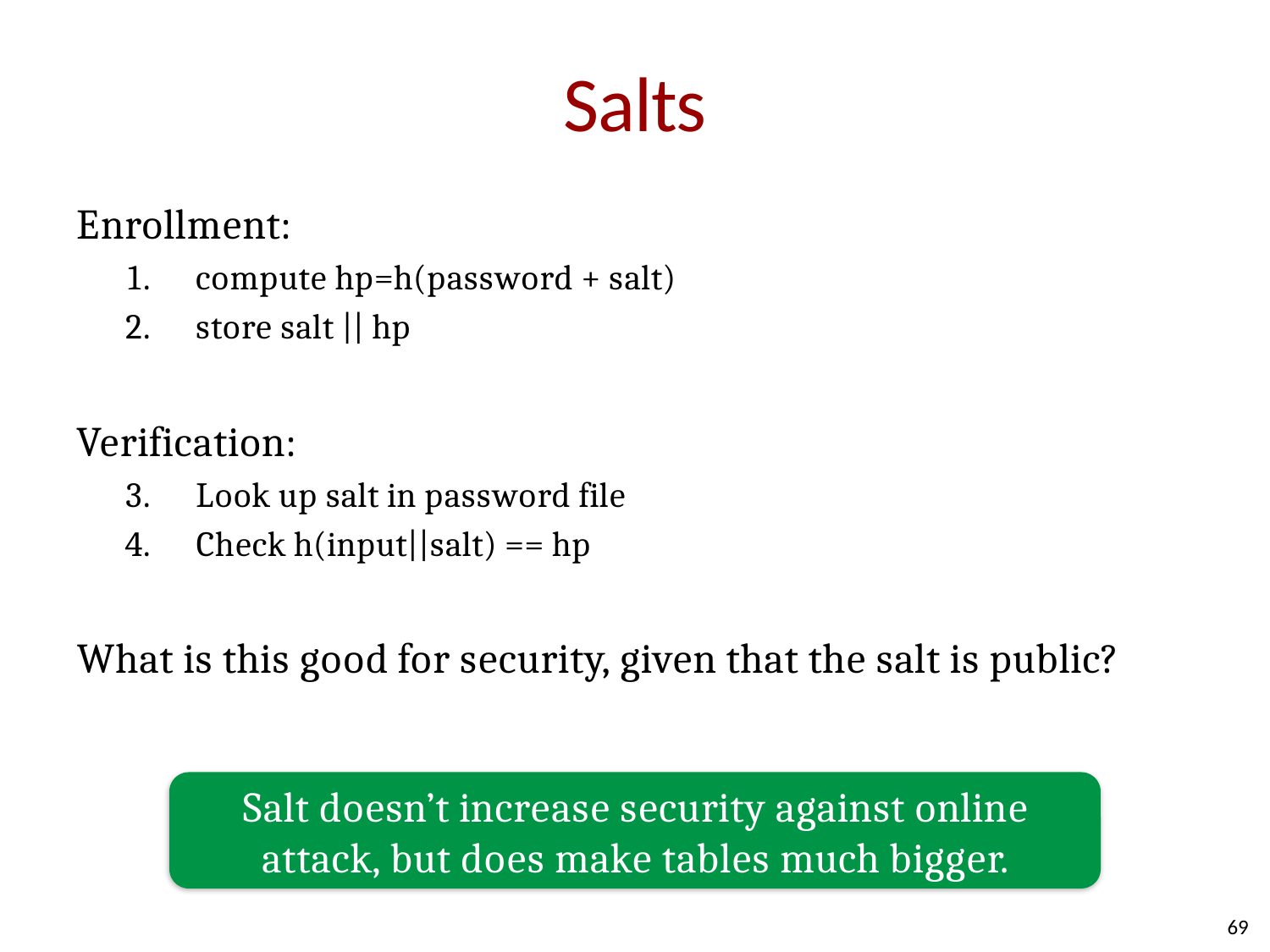

# Salts
Enrollment:
compute hp=h(password + salt)
store salt || hp

Verification:
Look up salt in password file
Check h(input||salt) == hp

What is this good for security, given that the salt is public?

Salt doesn’t increase security against online attack, but does make tables much bigger.
69